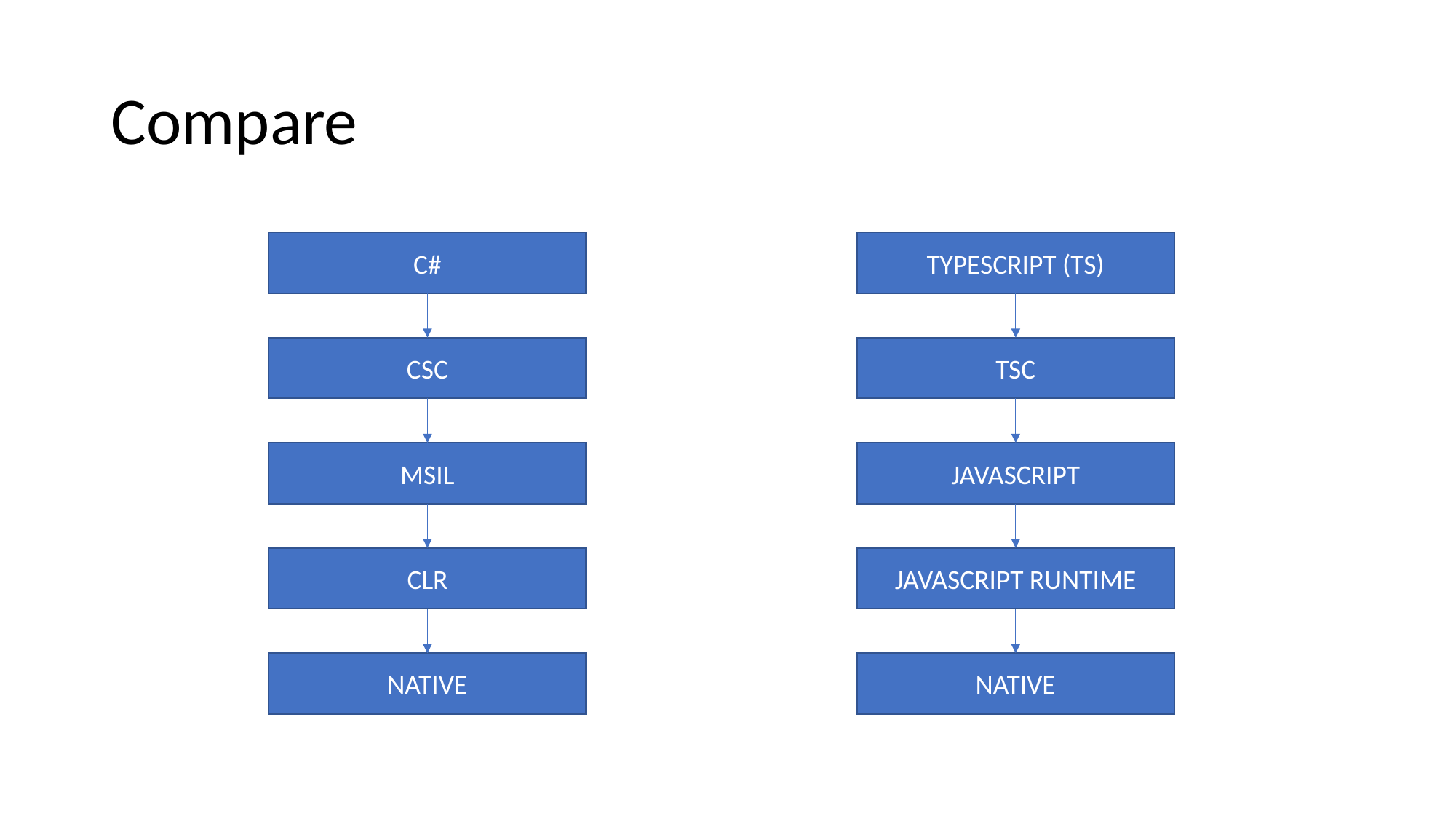

# Compare
C#
TYPESCRIPT (TS)
CSC
TSC
MSIL
JAVASCRIPT
CLR
JAVASCRIPT RUNTIME
NATIVE
NATIVE